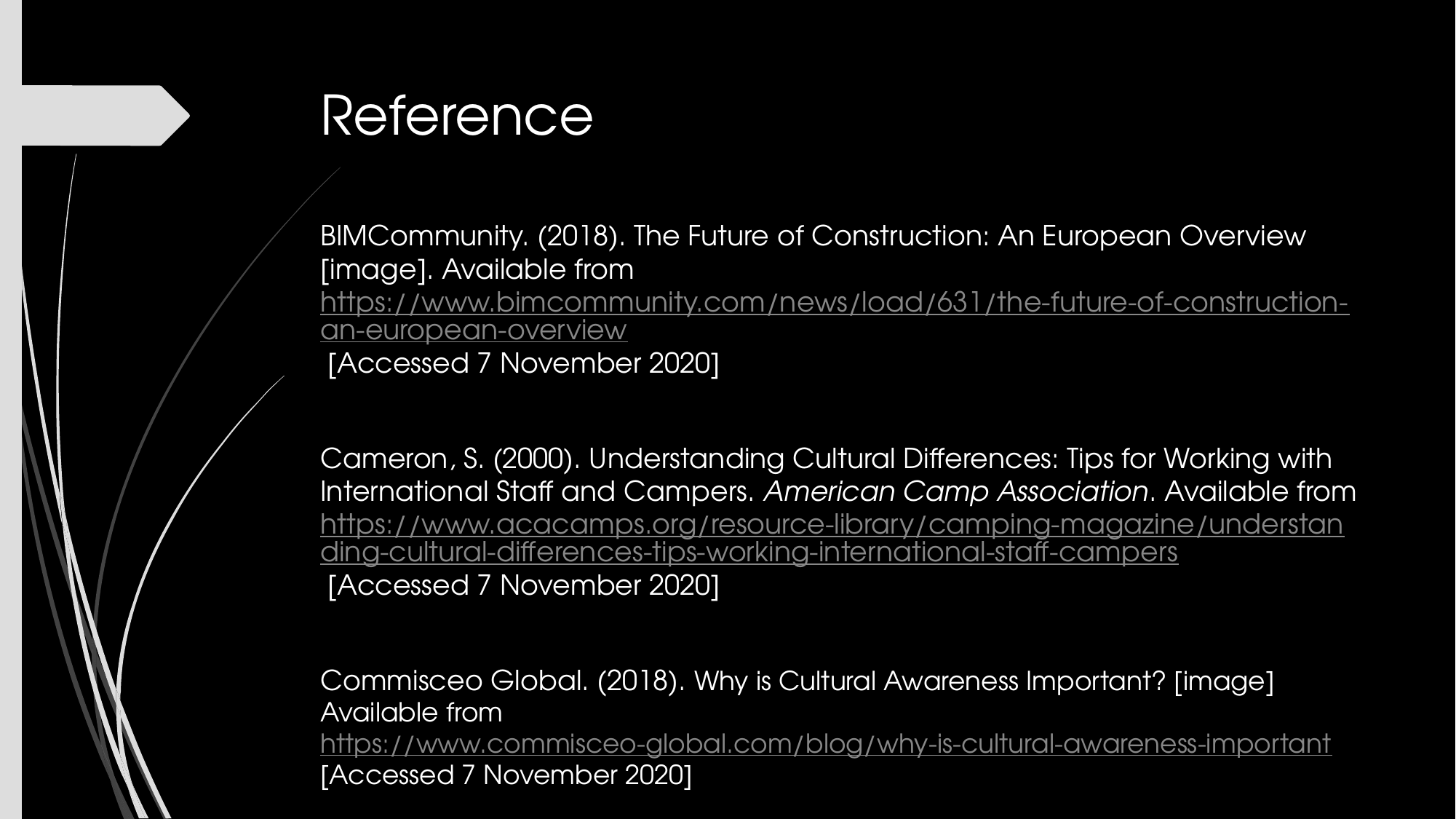

# Reference
BIMCommunity. (2018). The Future of Construction: An European Overview [image]. Available from https://www.bimcommunity.com/news/load/631/the-future-of-construction-an-european-overview [Accessed 7 November 2020]

Cameron, S. (2000). Understanding Cultural Differences: Tips for Working with International Staff and Campers. American Camp Association. Available from https://www.acacamps.org/resource-library/camping-magazine/understanding-cultural-differences-tips-working-international-staff-campers [Accessed 7 November 2020]

Commisceo Global. (2018). Why is Cultural Awareness Important? [image] Available from https://www.commisceo-global.com/blog/why-is-cultural-awareness-important [Accessed 7 November 2020]